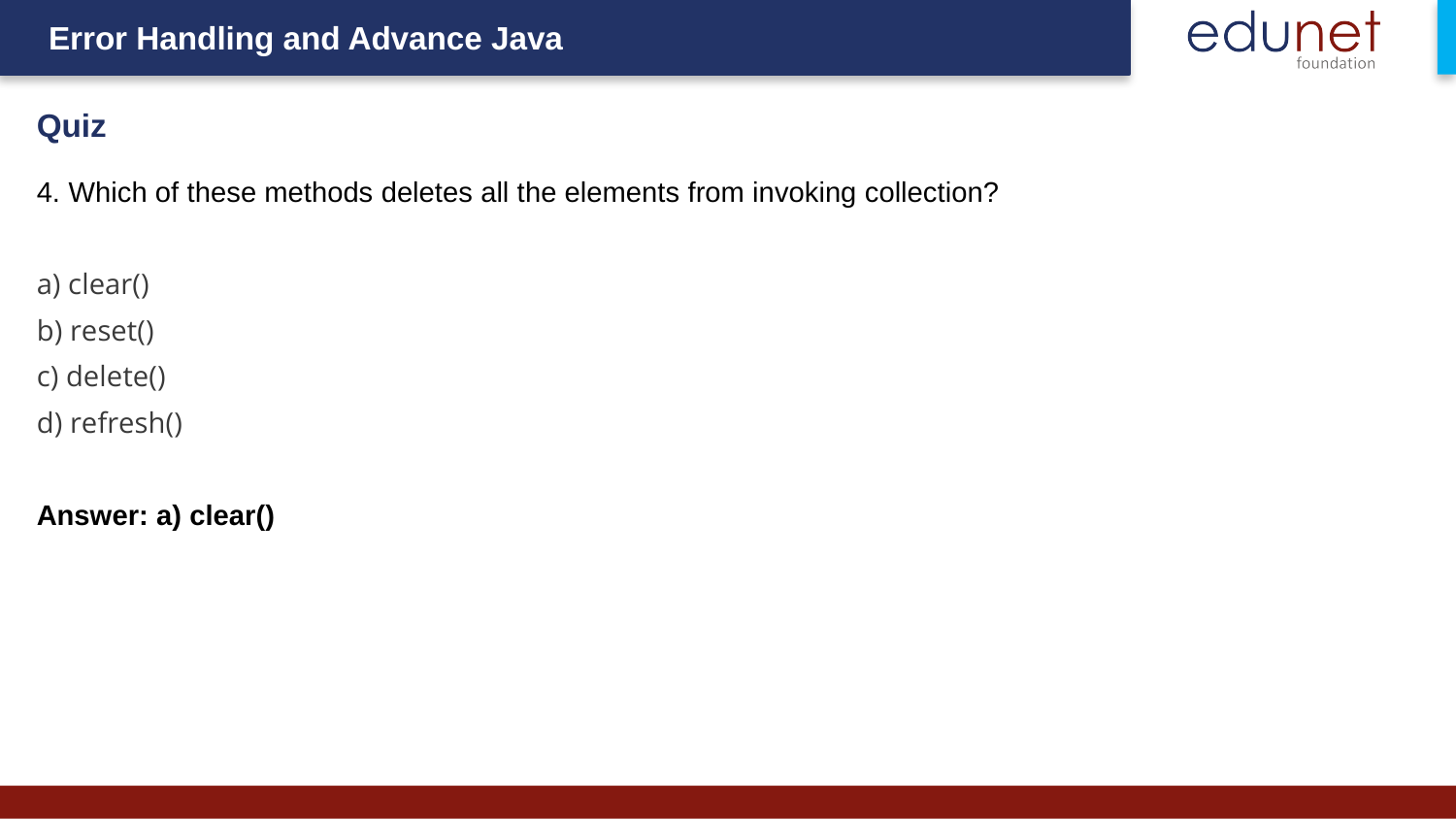

Quiz
4. Which of these methods deletes all the elements from invoking collection?

a) clear()
b) reset()
c) delete()
d) refresh()

Answer: a) clear()